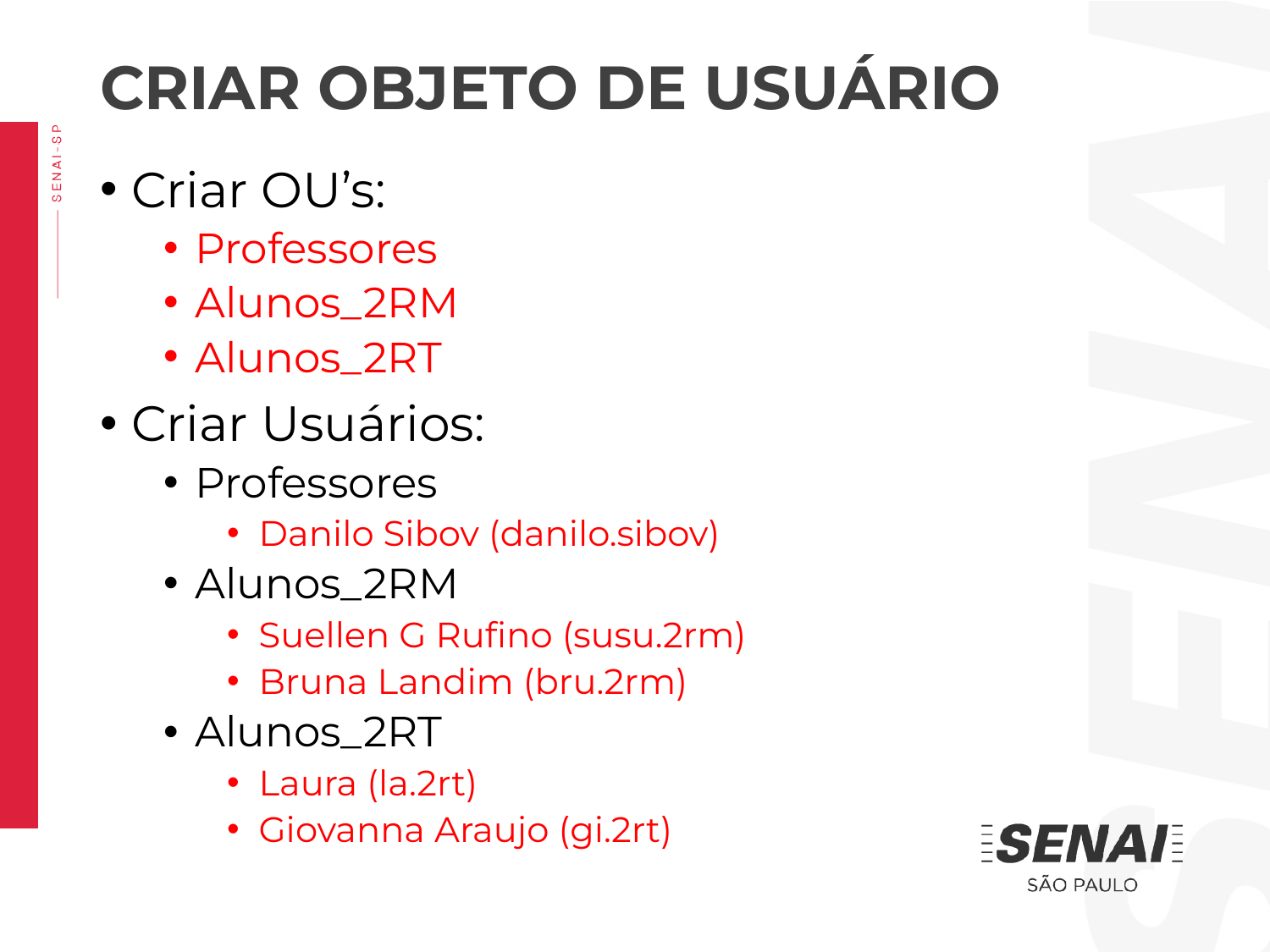

CRIAR OBJETO DE USUÁRIO
Criar OU’s:
Professores
Alunos_2RM
Alunos_2RT
Criar Usuários:
Professores
Danilo Sibov (danilo.sibov)
Alunos_2RM
Suellen G Rufino (susu.2rm)
Bruna Landim (bru.2rm)
Alunos_2RT
Laura (la.2rt)
Giovanna Araujo (gi.2rt)